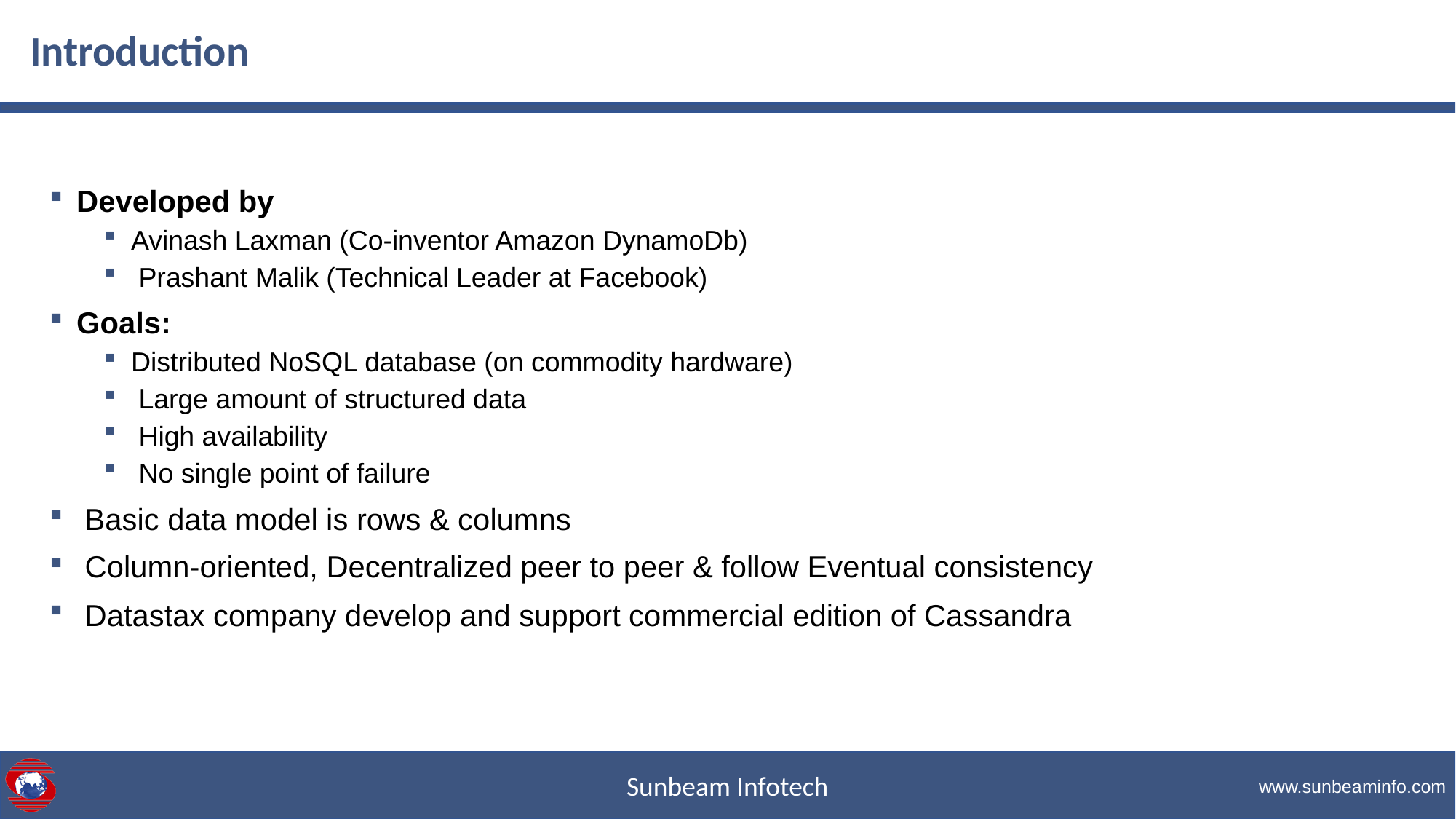

# Introduction
Developed by
Avinash Laxman (Co-inventor Amazon DynamoDb)
 Prashant Malik (Technical Leader at Facebook)
Goals:
Distributed NoSQL database (on commodity hardware)
 Large amount of structured data
 High availability
 No single point of failure
 Basic data model is rows & columns
 Column-oriented, Decentralized peer to peer & follow Eventual consistency
 Datastax company develop and support commercial edition of Cassandra